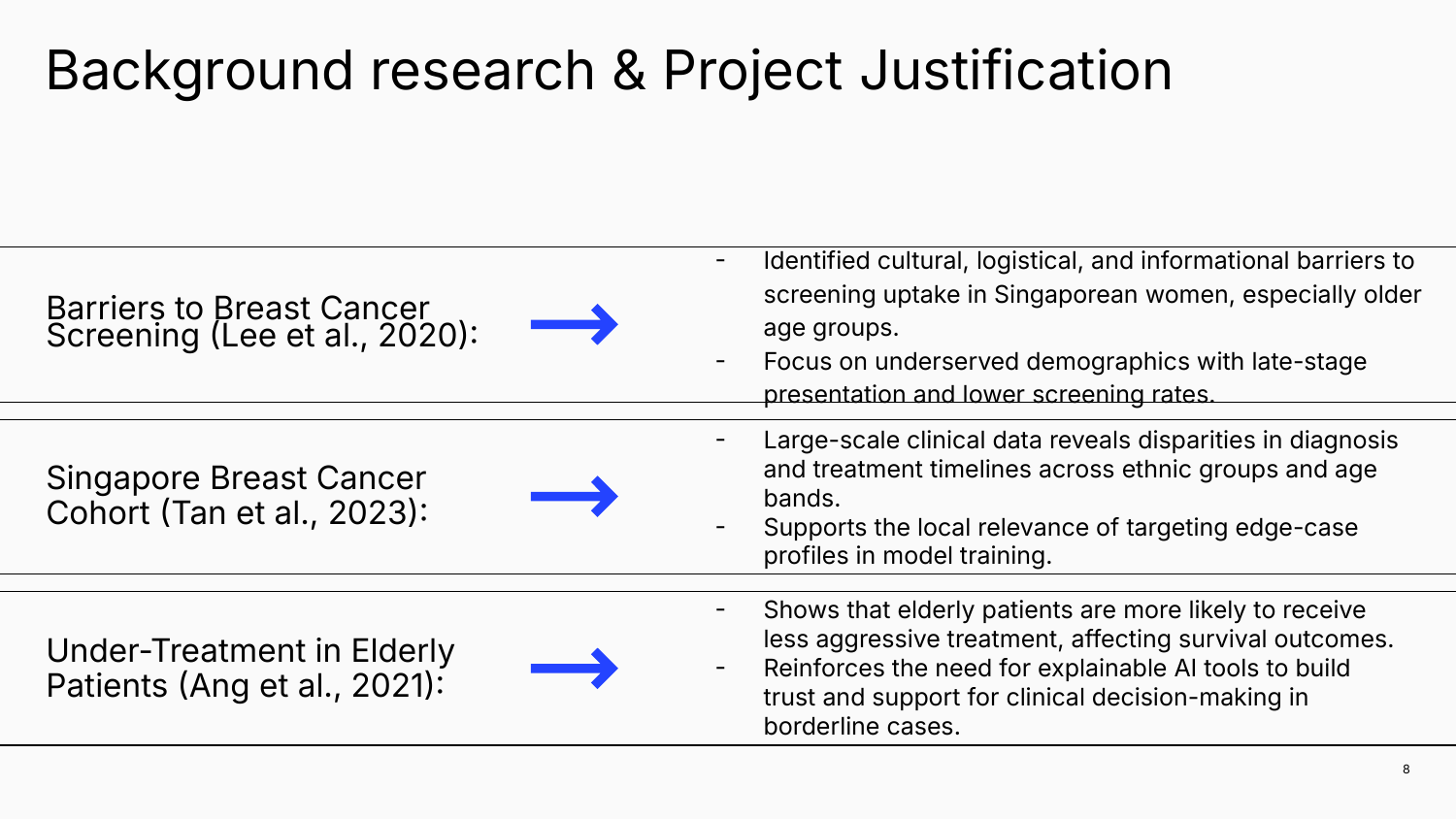

# Background research & Project Justification

Identified cultural, logistical, and informational barriers to screening uptake in Singaporean women, especially older age groups.
Focus on underserved demographics with late-stage presentation and lower screening rates.
Barriers to Breast Cancer Screening (Lee et al., 2020):

Large-scale clinical data reveals disparities in diagnosis and treatment timelines across ethnic groups and age bands.
Supports the local relevance of targeting edge-case profiles in model training.
Singapore Breast Cancer Cohort (Tan et al., 2023):

Shows that elderly patients are more likely to receive less aggressive treatment, affecting survival outcomes.
Reinforces the need for explainable AI tools to build trust and support for clinical decision-making in borderline cases.
Under-Treatment in Elderly Patients (Ang et al., 2021):

8